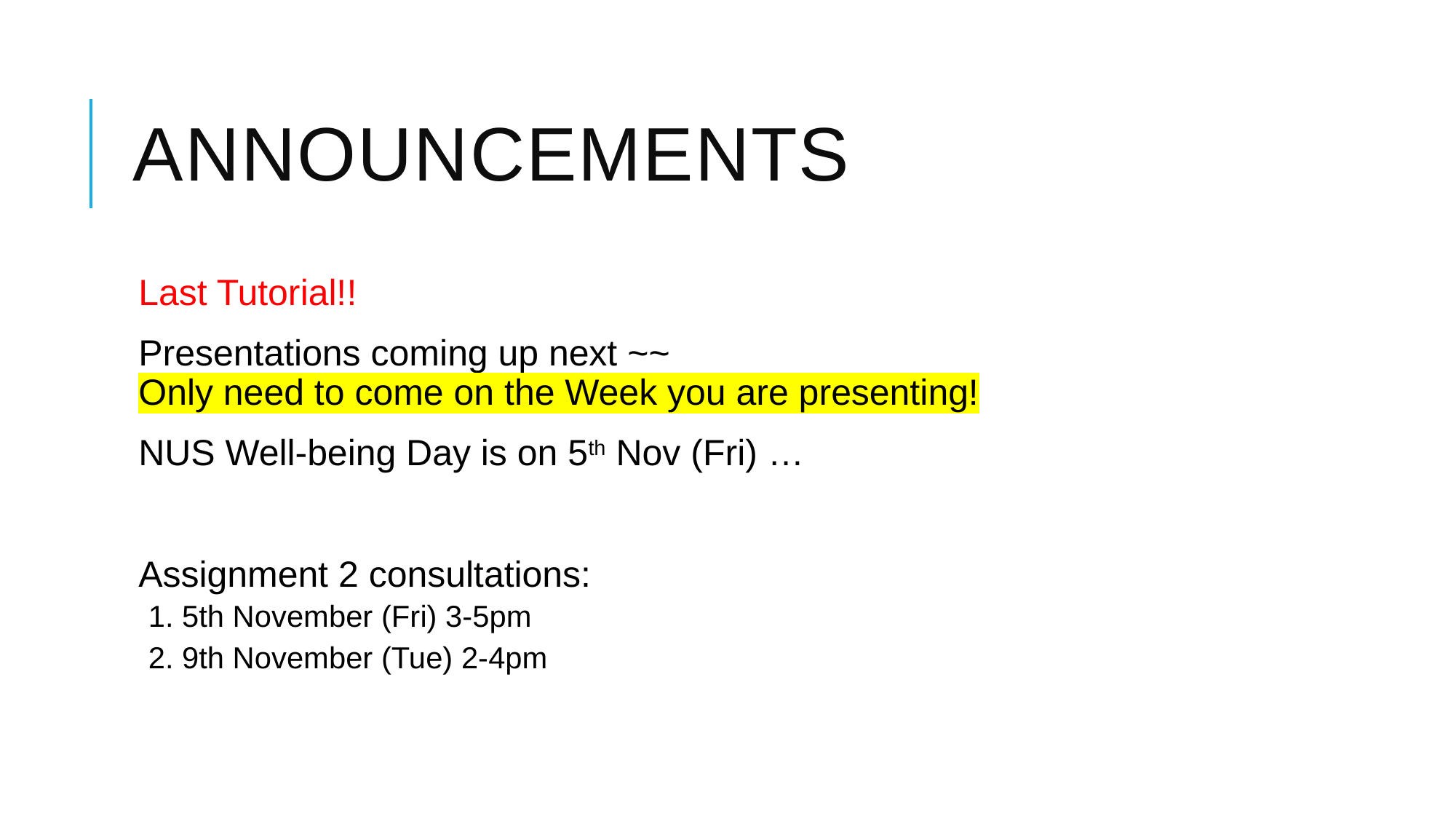

# Announcements
Last Tutorial!!
Presentations coming up next ~~
Only need to come on the Week you are presenting!
NUS Well-being Day is on 5th Nov (Fri) …

Assignment 2 consultations:
1. 5th November (Fri) 3-5pm
2. 9th November (Tue) 2-4pm